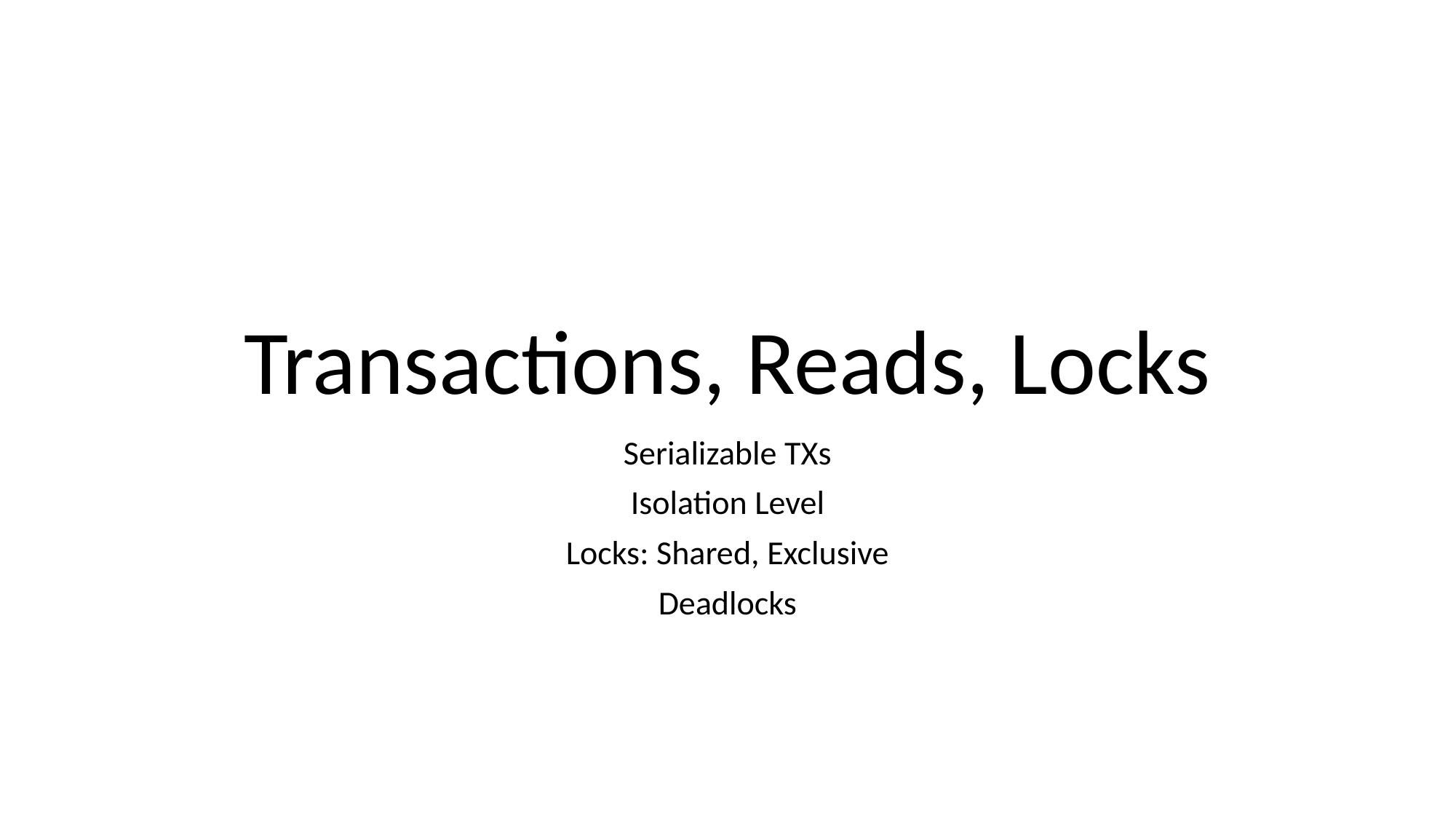

# Transactions, Reads, Locks
Serializable TXs
Isolation Level
Locks: Shared, Exclusive
Deadlocks